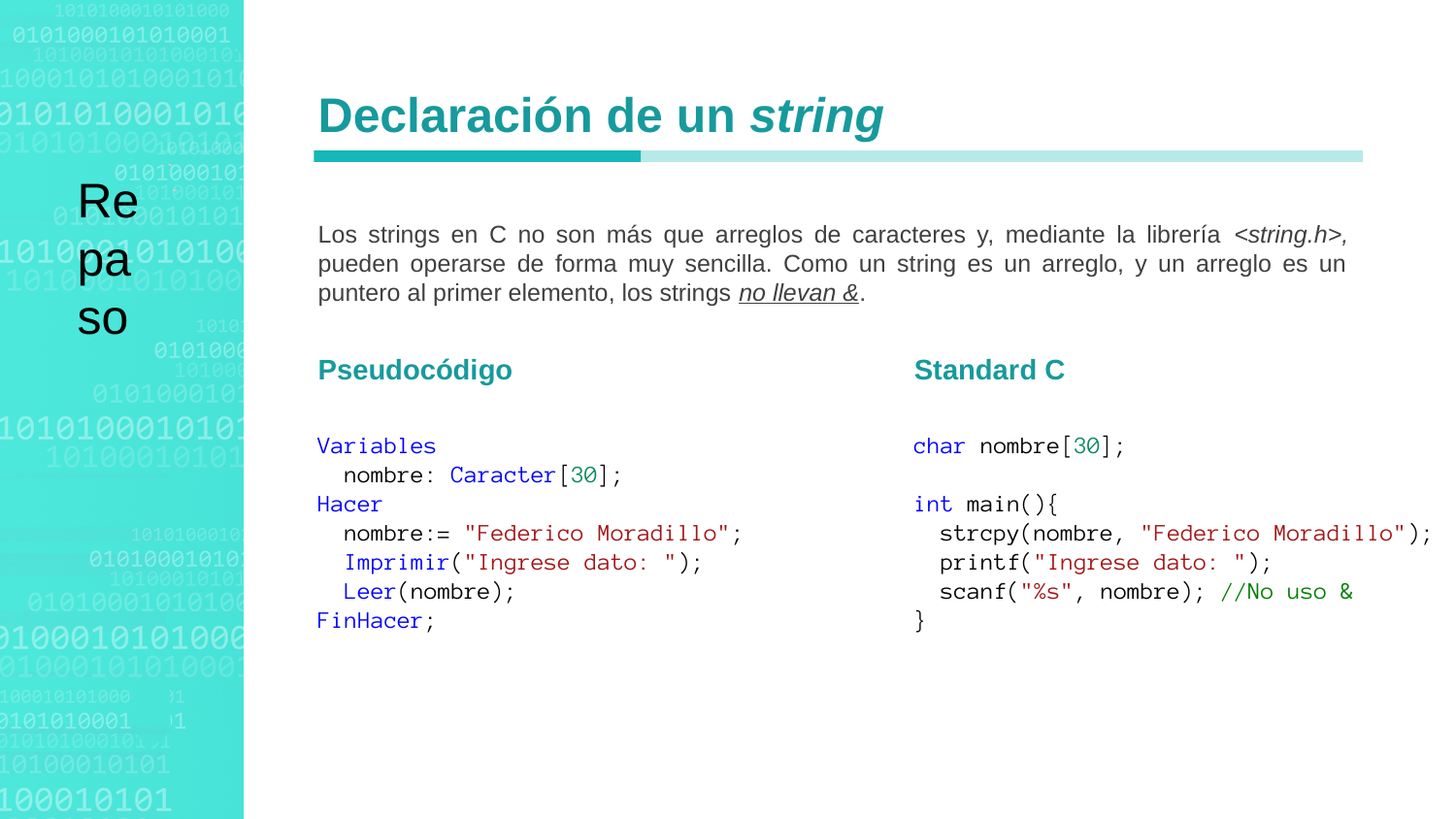

Declaración de un string

Los strings en C no son más que arreglos de caracteres y, mediante la librería <string.h>, pueden operarse de forma muy sencilla. Como un string es un arreglo, y un arreglo es un puntero al primer elemento, los strings no llevan &.

Repaso
Pseudocódigo
Standard C
Variables
  nombre: Caracter[30];
Hacer
  nombre:= "Federico Moradillo";
  Imprimir("Ingrese dato: ");
  Leer(nombre);
FinHacer;
char nombre[30];
int main(){
  strcpy(nombre, "Federico Moradillo");
  printf("Ingrese dato: ");
  scanf("%s", nombre); //No uso &
}